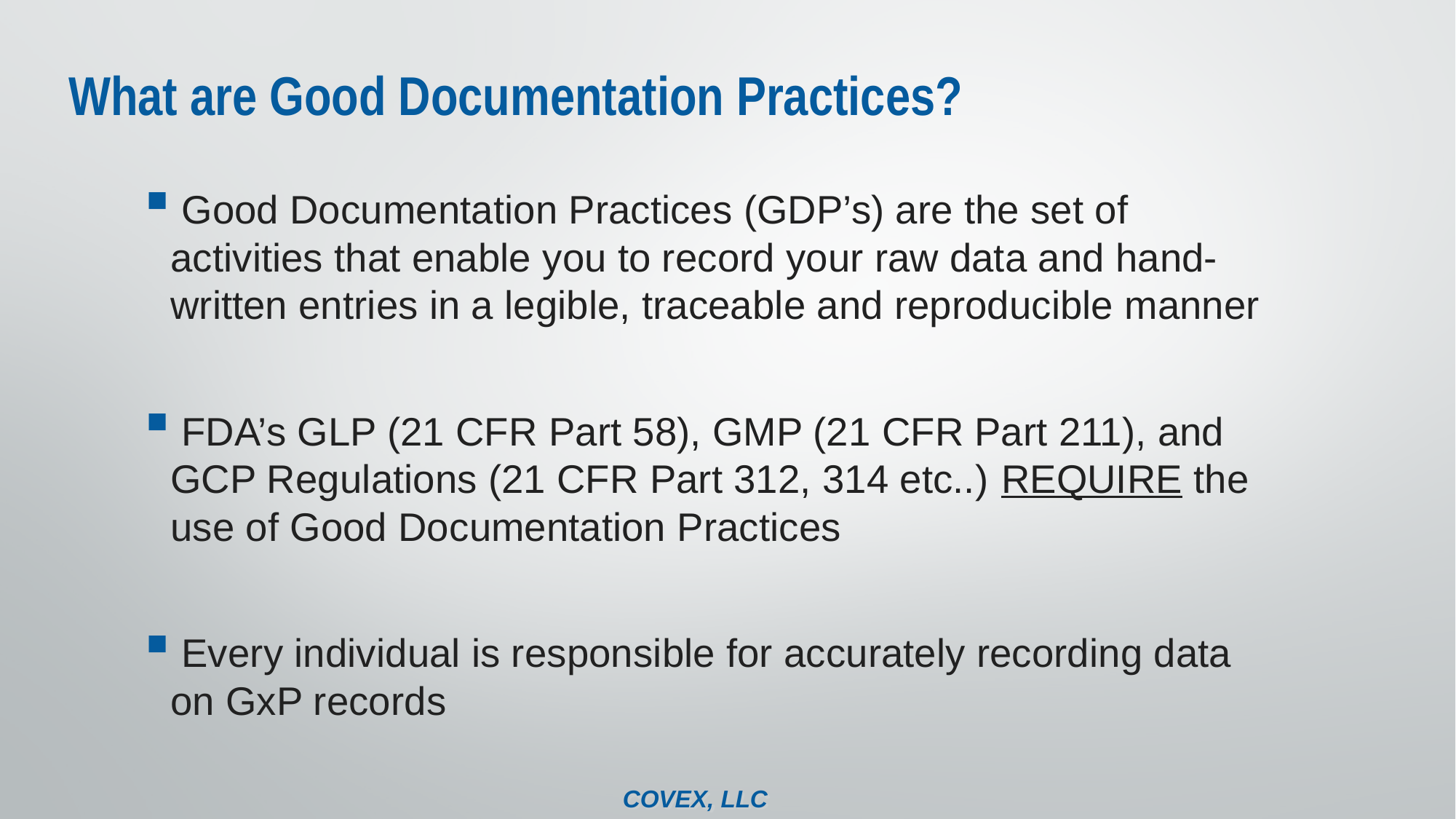

# What are Good Documentation Practices?
 Good Documentation Practices (GDP’s) are the set of activities that enable you to record your raw data and hand-written entries in a legible, traceable and reproducible manner

 FDA’s GLP (21 CFR Part 58), GMP (21 CFR Part 211), and GCP Regulations (21 CFR Part 312, 314 etc..) REQUIRE the use of Good Documentation Practices

 Every individual is responsible for accurately recording data on GxP records